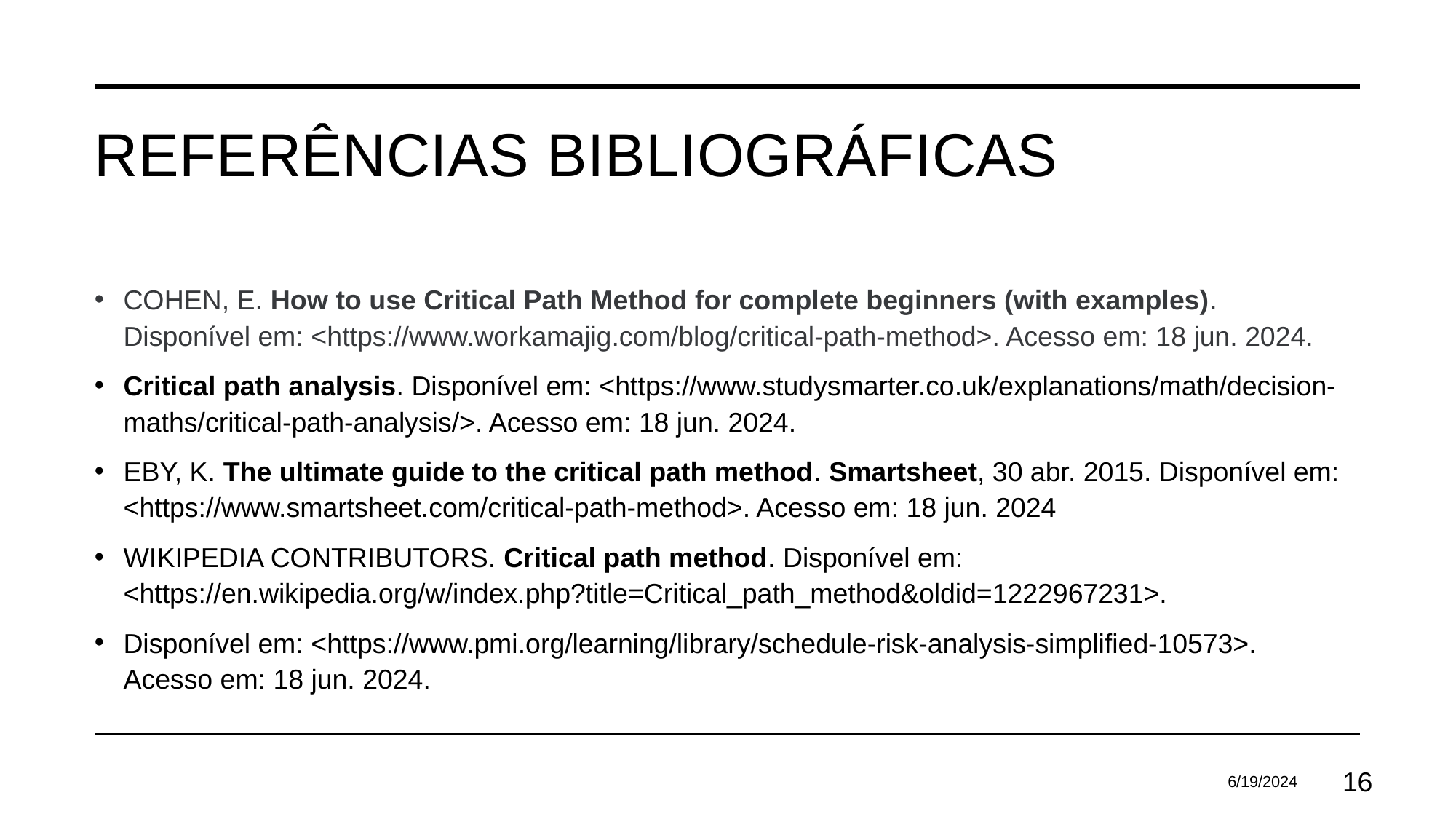

# Referências bibliográficas
COHEN, E. How to use Critical Path Method for complete beginners (with examples). Disponível em: <https://www.workamajig.com/blog/critical-path-method>. Acesso em: 18 jun. 2024.
Critical path analysis. Disponível em: <https://www.studysmarter.co.uk/explanations/math/decision-maths/critical-path-analysis/>. Acesso em: 18 jun. 2024.
EBY, K. The ultimate guide to the critical path method. Smartsheet, 30 abr. 2015. Disponível em: <https://www.smartsheet.com/critical-path-method>. Acesso em: 18 jun. 2024
WIKIPEDIA CONTRIBUTORS. Critical path method. Disponível em: <https://en.wikipedia.org/w/index.php?title=Critical_path_method&oldid=1222967231>.
Disponível em: <https://www.pmi.org/learning/library/schedule-risk-analysis-simplified-10573>. Acesso em: 18 jun. 2024.

6/19/2024
16